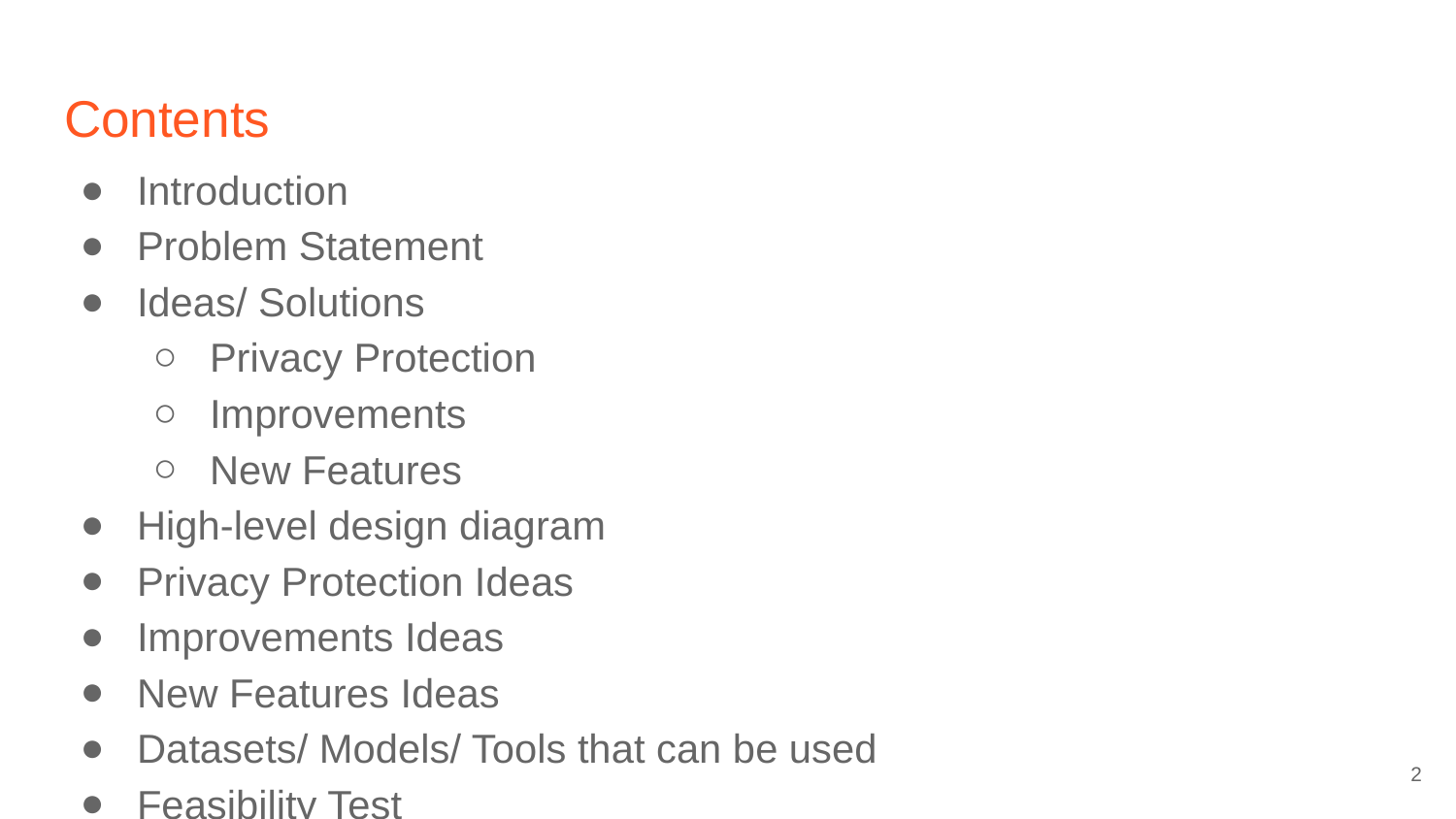

# Contents
Introduction
Problem Statement
Ideas/ Solutions
Privacy Protection
Improvements
New Features
High-level design diagram
Privacy Protection Ideas
Improvements Ideas
New Features Ideas
Datasets/ Models/ Tools that can be used
Feasibility Test
2